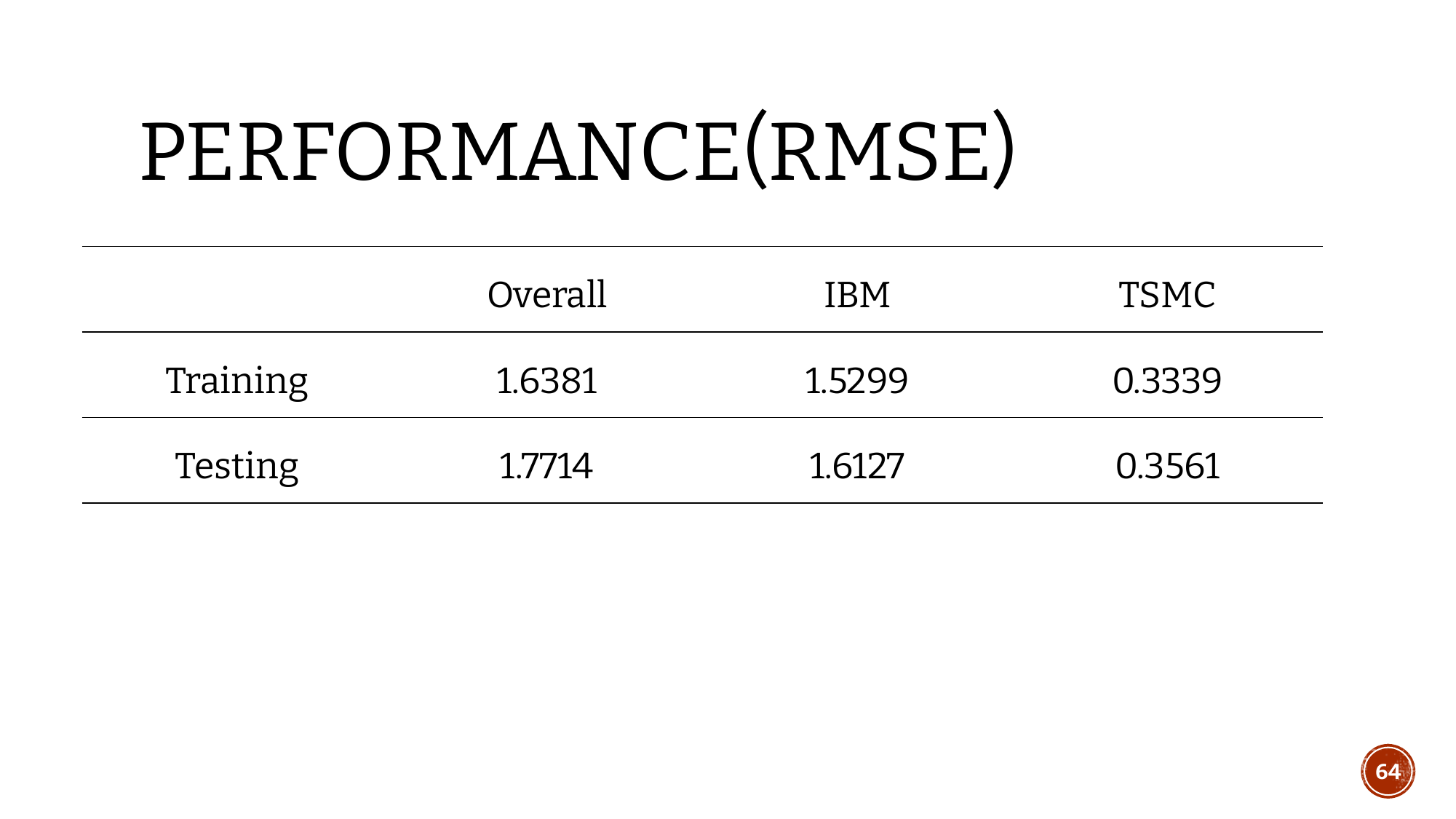

# Performance(RMSE)
|  | Overall | IBM | TSMC |
| --- | --- | --- | --- |
| Training | 1.6381 | 1.5299 | 0.3339 |
| Testing | 1.7714 | 1.6127 | 0.3561 |
64